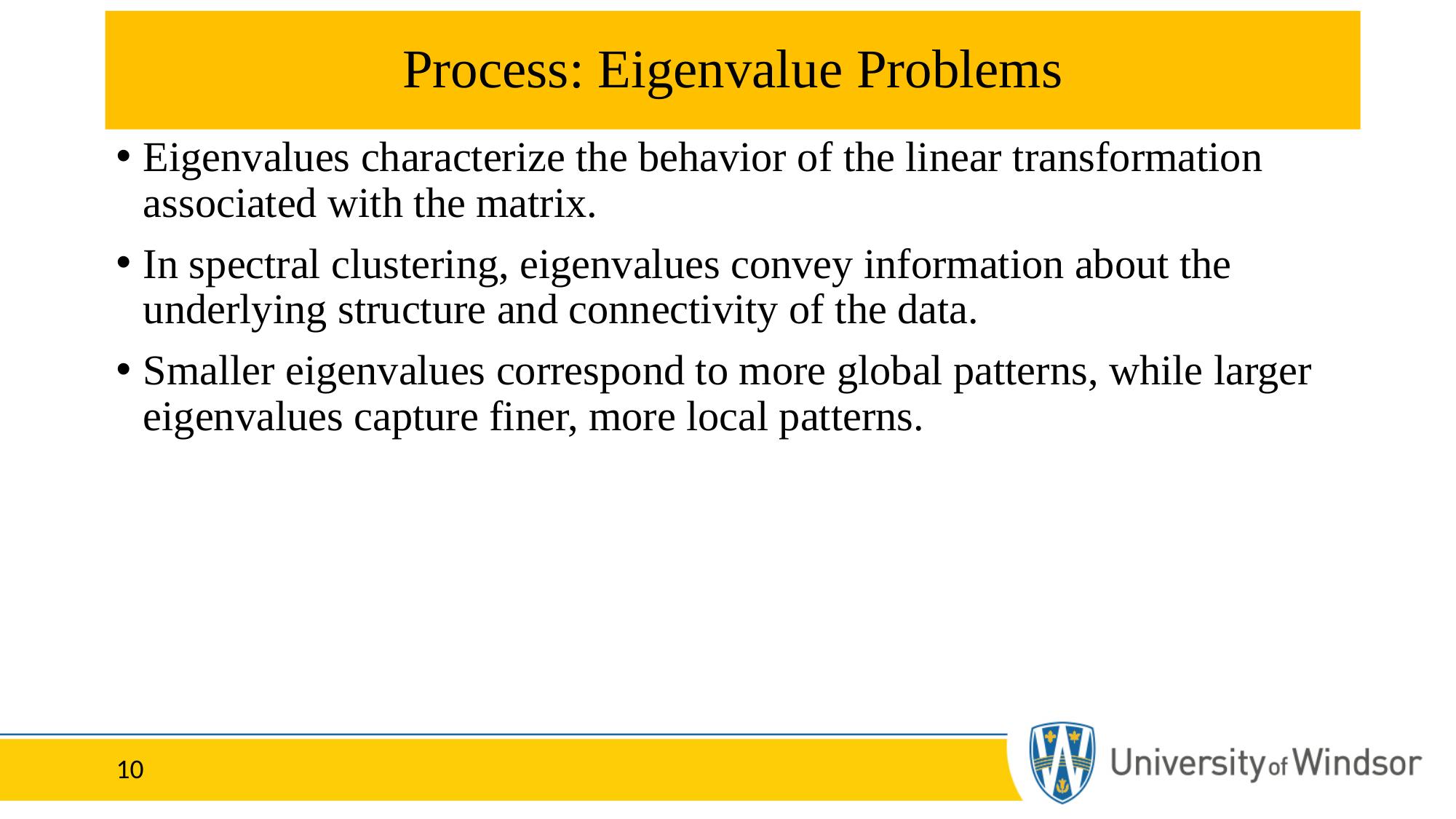

# Process: Eigenvalue Problems
Eigenvalues characterize the behavior of the linear transformation associated with the matrix.
In spectral clustering, eigenvalues convey information about the underlying structure and connectivity of the data.
Smaller eigenvalues correspond to more global patterns, while larger eigenvalues capture finer, more local patterns.
10